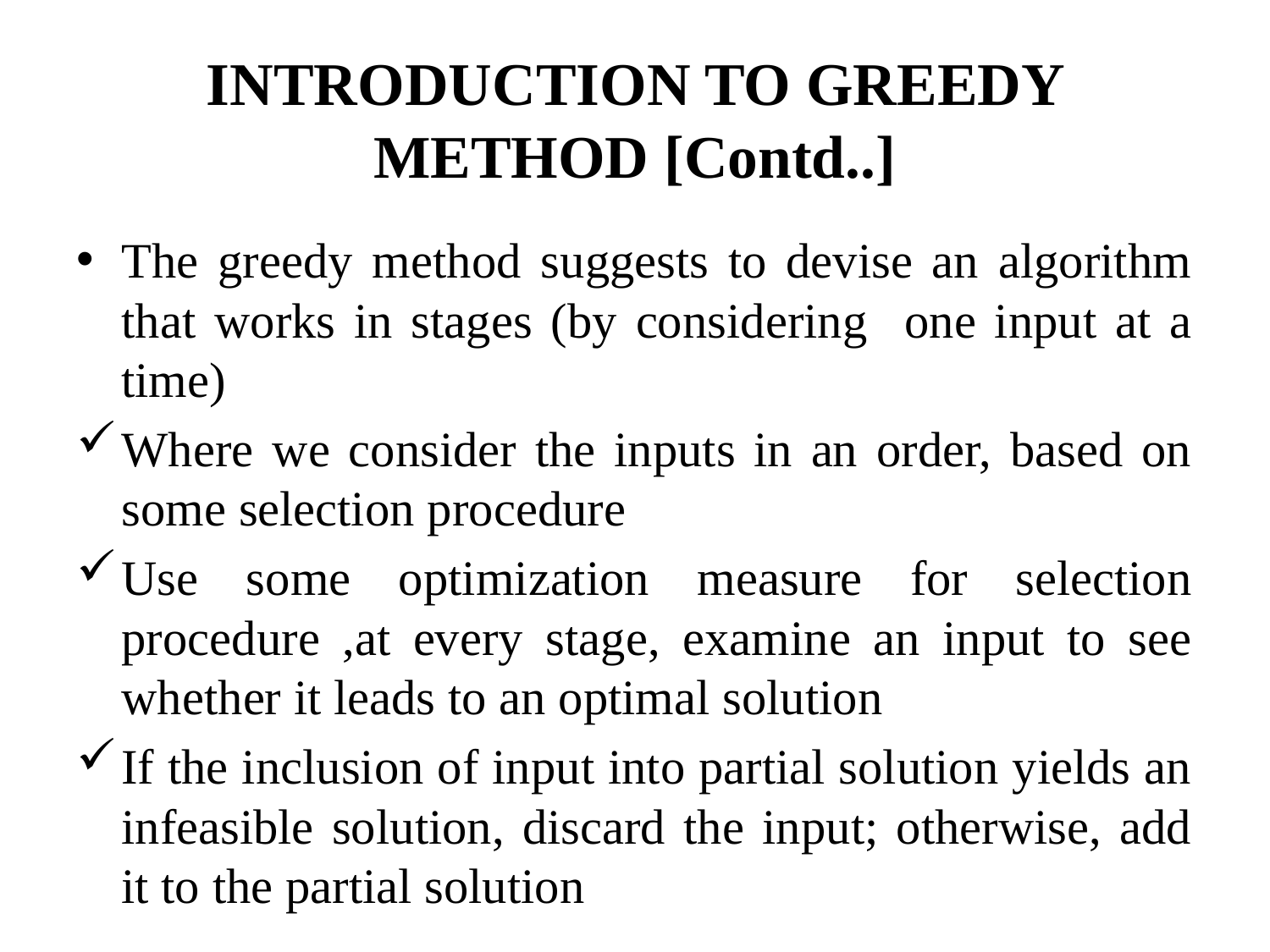

# INTRODUCTION TO GREEDY METHOD [Contd..]
The greedy method suggests to devise an algorithm that works in stages (by considering  one input at a time)
Where we consider the inputs in an order, based on some selection procedure
Use some optimization measure for selection procedure ,at every stage, examine an input to see whether it leads to an optimal solution
If the inclusion of input into partial solution yields an infeasible solution, discard the input; otherwise, add it to the partial solution